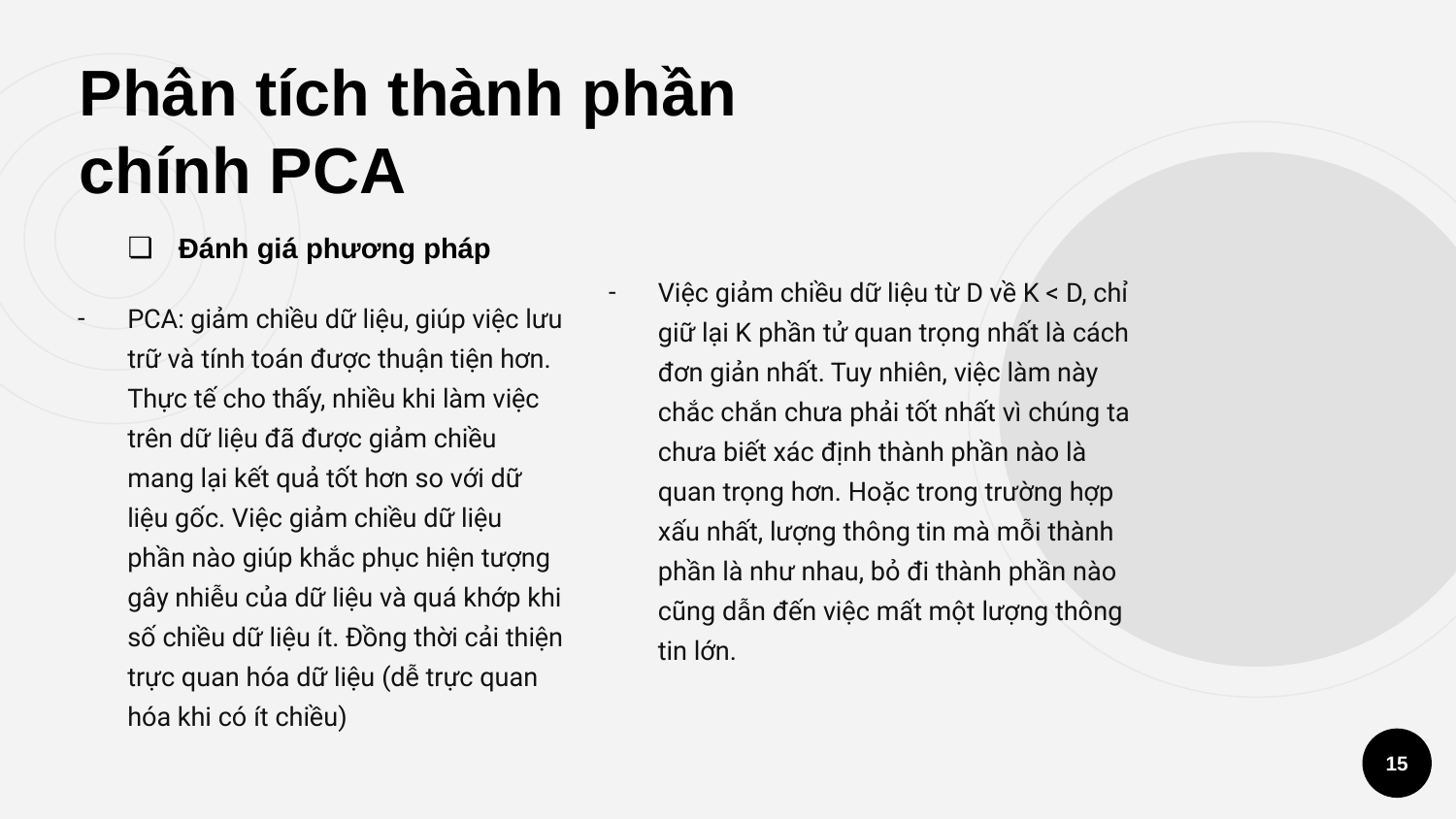

# Phân tích thành phần chính PCA
Đánh giá phương pháp
Việc giảm chiều dữ liệu từ D về K < D, chỉ giữ lại K phần tử quan trọng nhất là cách đơn giản nhất. Tuy nhiên, việc làm này chắc chắn chưa phải tốt nhất vì chúng ta chưa biết xác định thành phần nào là quan trọng hơn. Hoặc trong trường hợp xấu nhất, lượng thông tin mà mỗi thành phần là như nhau, bỏ đi thành phần nào cũng dẫn đến việc mất một lượng thông tin lớn.

PCA: giảm chiều dữ liệu, giúp việc lưu trữ và tính toán được thuận tiện hơn. Thực tế cho thấy, nhiều khi làm việc trên dữ liệu đã được giảm chiều mang lại kết quả tốt hơn so với dữ liệu gốc. Việc giảm chiều dữ liệu phần nào giúp khắc phục hiện tượng gây nhiễu của dữ liệu và quá khớp khi số chiều dữ liệu ít. Đồng thời cải thiện trực quan hóa dữ liệu (dễ trực quan hóa khi có ít chiều)

15